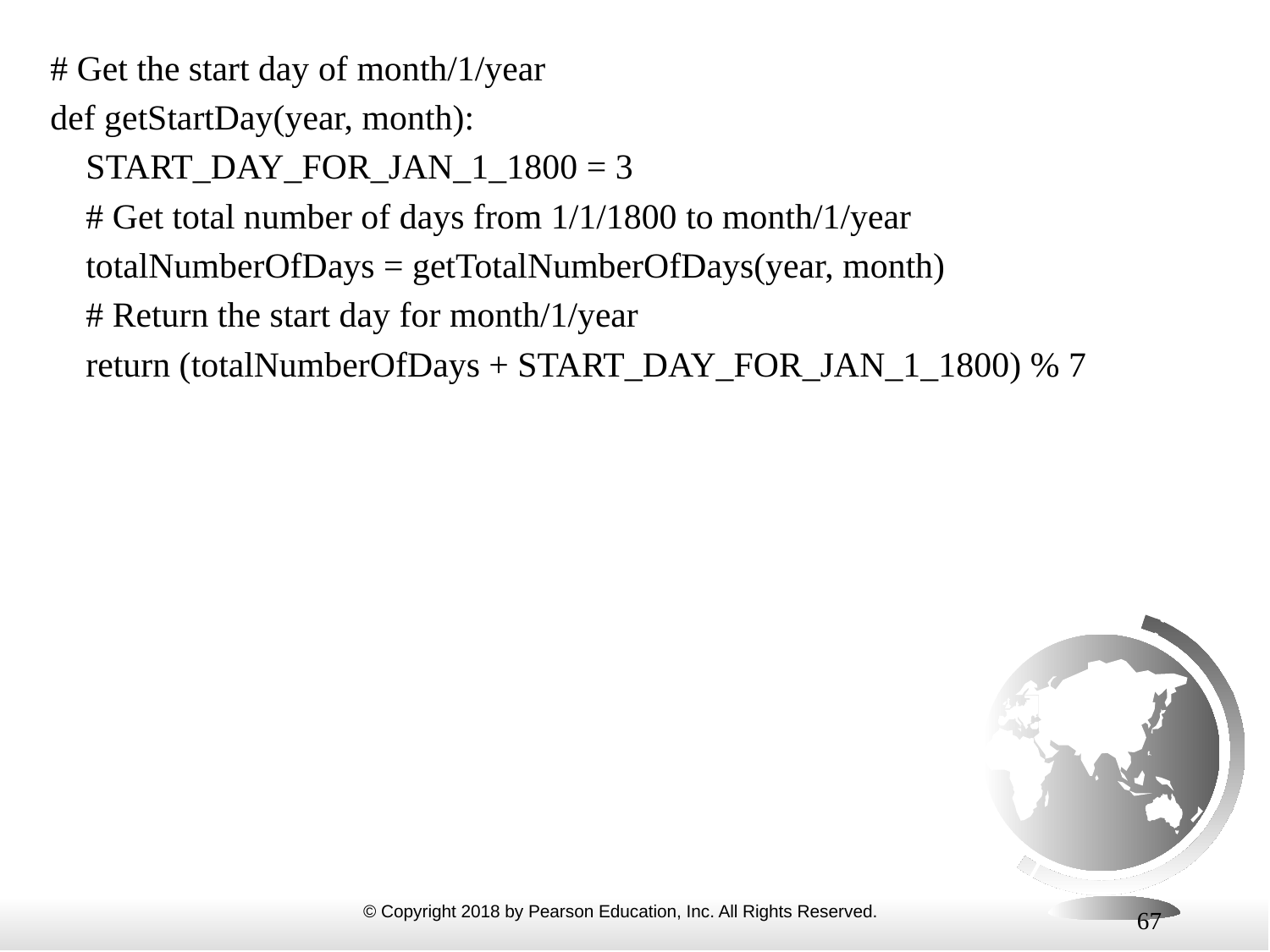

# Get the start day of month/1/year
def getStartDay(year, month):
    START_DAY_FOR_JAN_1_1800 = 3
    # Get total number of days from 1/1/1800 to month/1/year
    totalNumberOfDays = getTotalNumberOfDays(year, month)
    # Return the start day for month/1/year
    return (totalNumberOfDays + START_DAY_FOR_JAN_1_1800) % 7

67